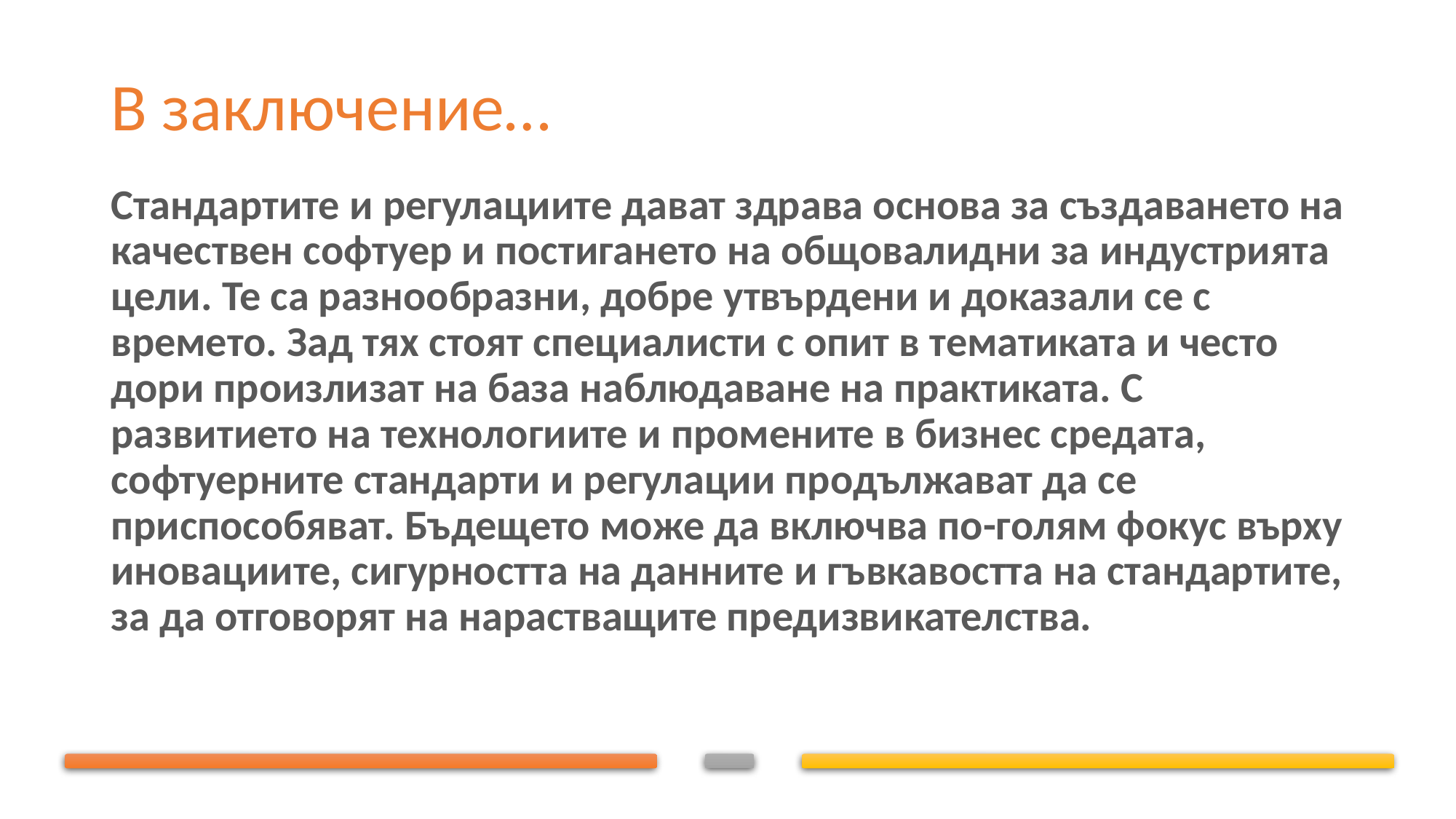

# В заключение…
Стандартите и регулациите дават здрава основа за създаването на качествен софтуер и постигането на общовалидни за индустрията цели. Те са разнообразни, добре утвърдени и доказали се с времето. Зад тях стоят специалисти с опит в тематиката и често дори произлизат на база наблюдаване на практиката. С развитието на технологиите и промените в бизнес средата, софтуерните стандарти и регулации продължават да се приспособяват. Бъдещето може да включва по-голям фокус върху иновациите, сигурността на данните и гъвкавостта на стандартите, за да отговорят на нарастващите предизвикателства.